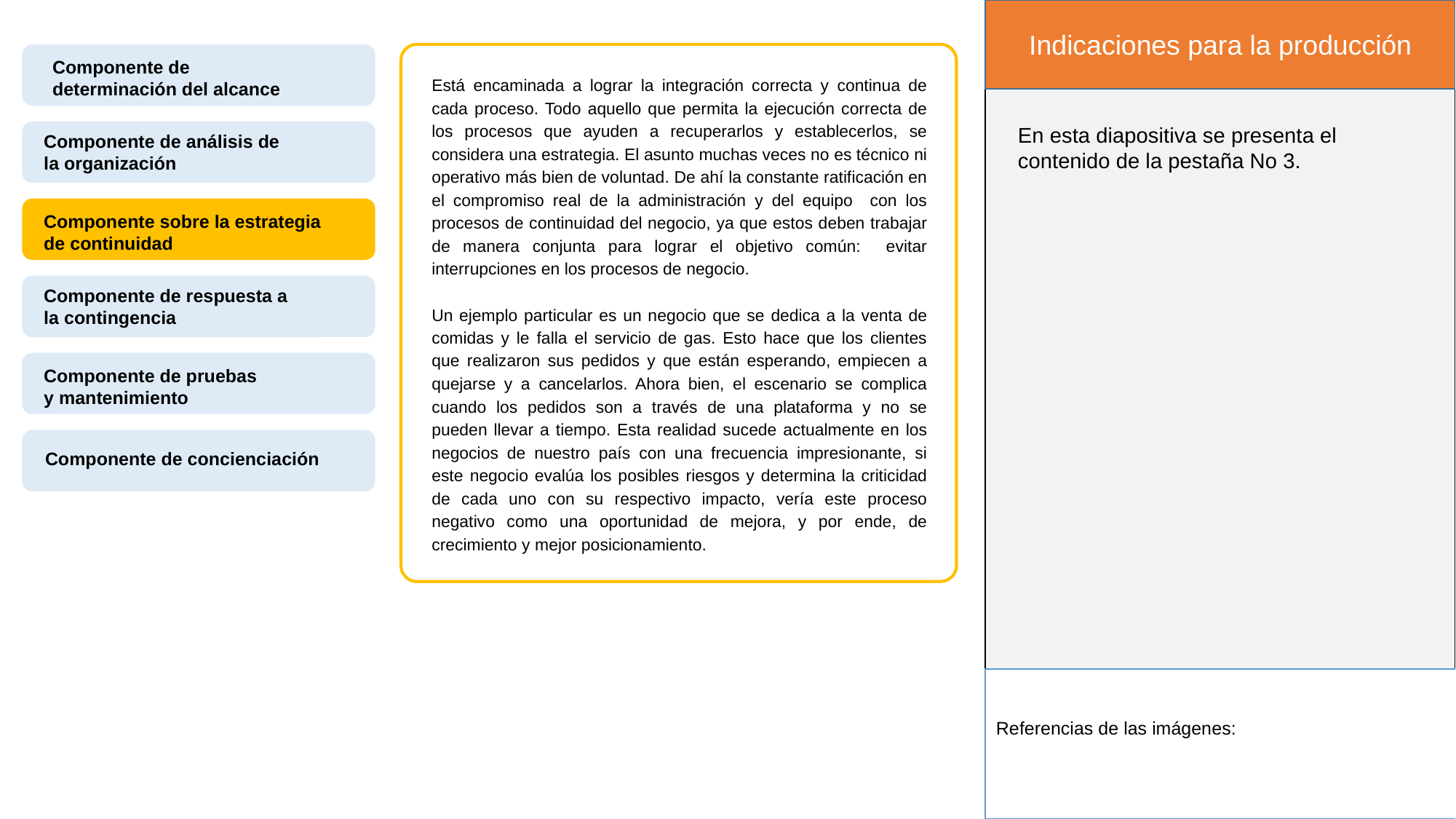

Indicaciones para la producción

Componente de determinación del alcance
Está encaminada a lograr la integración correcta y continua de cada proceso. Todo aquello que permita la ejecución correcta de los procesos que ayuden a recuperarlos y establecerlos, se considera una estrategia. El asunto muchas veces no es técnico ni operativo más bien de voluntad. De ahí la constante ratificación en el compromiso real de la administración y del equipo  con los procesos de continuidad del negocio, ya que estos deben trabajar de manera conjunta para lograr el objetivo común:  evitar interrupciones en los procesos de negocio.

Un ejemplo particular es un negocio que se dedica a la venta de comidas y le falla el servicio de gas. Esto hace que los clientes que realizaron sus pedidos y que están esperando, empiecen a quejarse y a cancelarlos. Ahora bien, el escenario se complica cuando los pedidos son a través de una plataforma y no se pueden llevar a tiempo. Esta realidad sucede actualmente en los negocios de nuestro país con una frecuencia impresionante, si este negocio evalúa los posibles riesgos y determina la criticidad de cada uno con su respectivo impacto, vería este proceso negativo como una oportunidad de mejora, y por ende, de crecimiento y mejor posicionamiento.
En esta diapositiva se presenta el contenido de la pestaña No 3.

Componente de análisis de la organización

Componente sobre la estrategia de continuidad

Componente de respuesta a la contingencia

Componente de pruebas y mantenimiento

Componente de concienciación
Referencias de las imágenes: